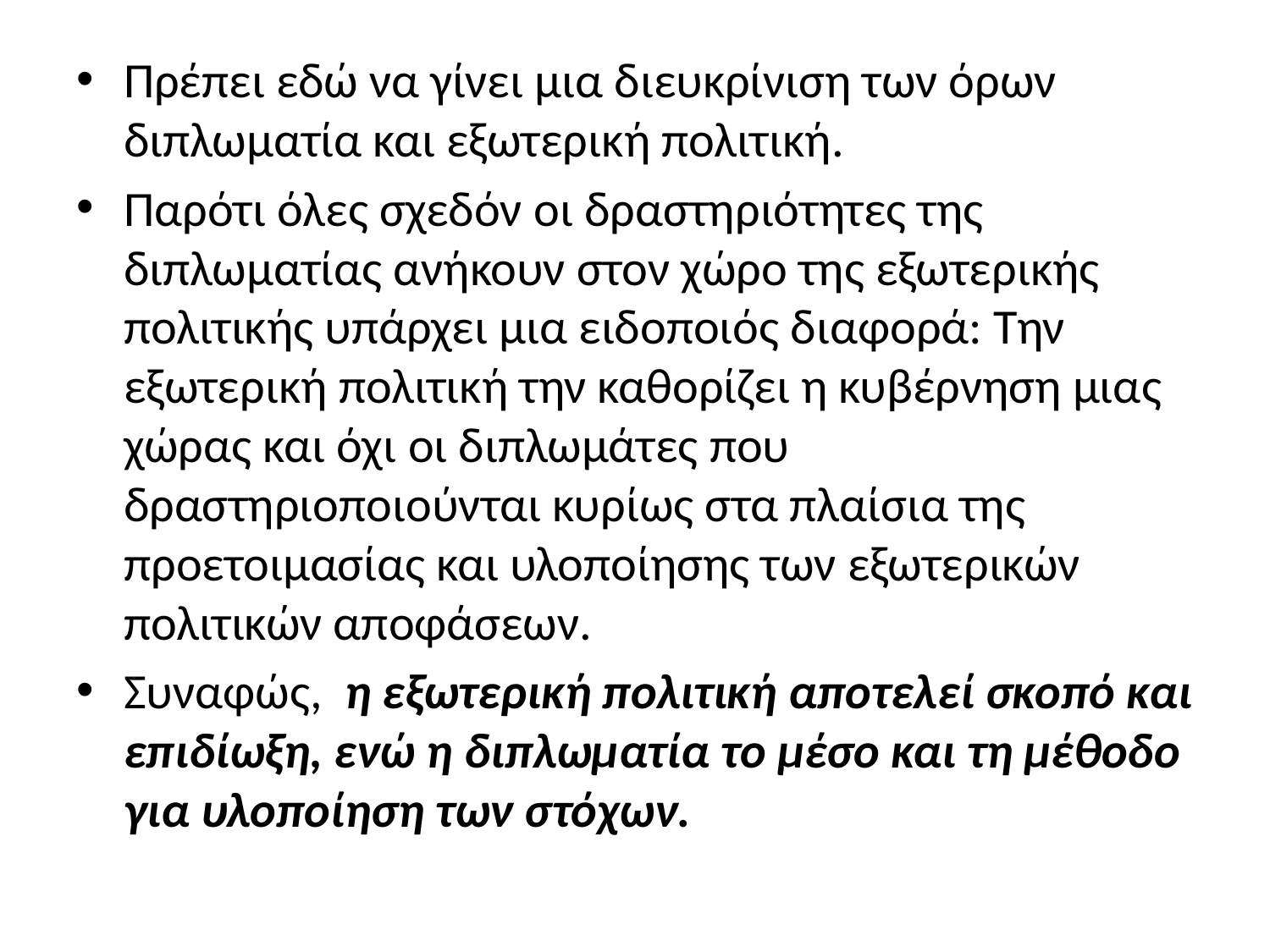

Πρέπει εδώ να γίνει μια διευκρίνιση των όρων διπλωματία και εξωτερική πολιτική.
Παρότι όλες σχεδόν οι δραστηριότητες της διπλωματίας ανήκουν στον χώρο της εξωτερικής πολιτικής υπάρχει μια ειδοποιός διαφορά: Την εξωτερική πολιτική την καθορίζει η κυβέρνηση μιας χώρας και όχι οι διπλωμάτες που δραστηριοποιούνται κυρίως στα πλαίσια της προετοιμασίας και υλοποίησης των εξωτερικών πολιτικών αποφάσεων.
Συναφώς,  η εξωτερική πολιτική αποτελεί σκοπό και επιδίωξη, ενώ η διπλωματία το μέσο και τη μέθοδο για υλοποίηση των στόχων.